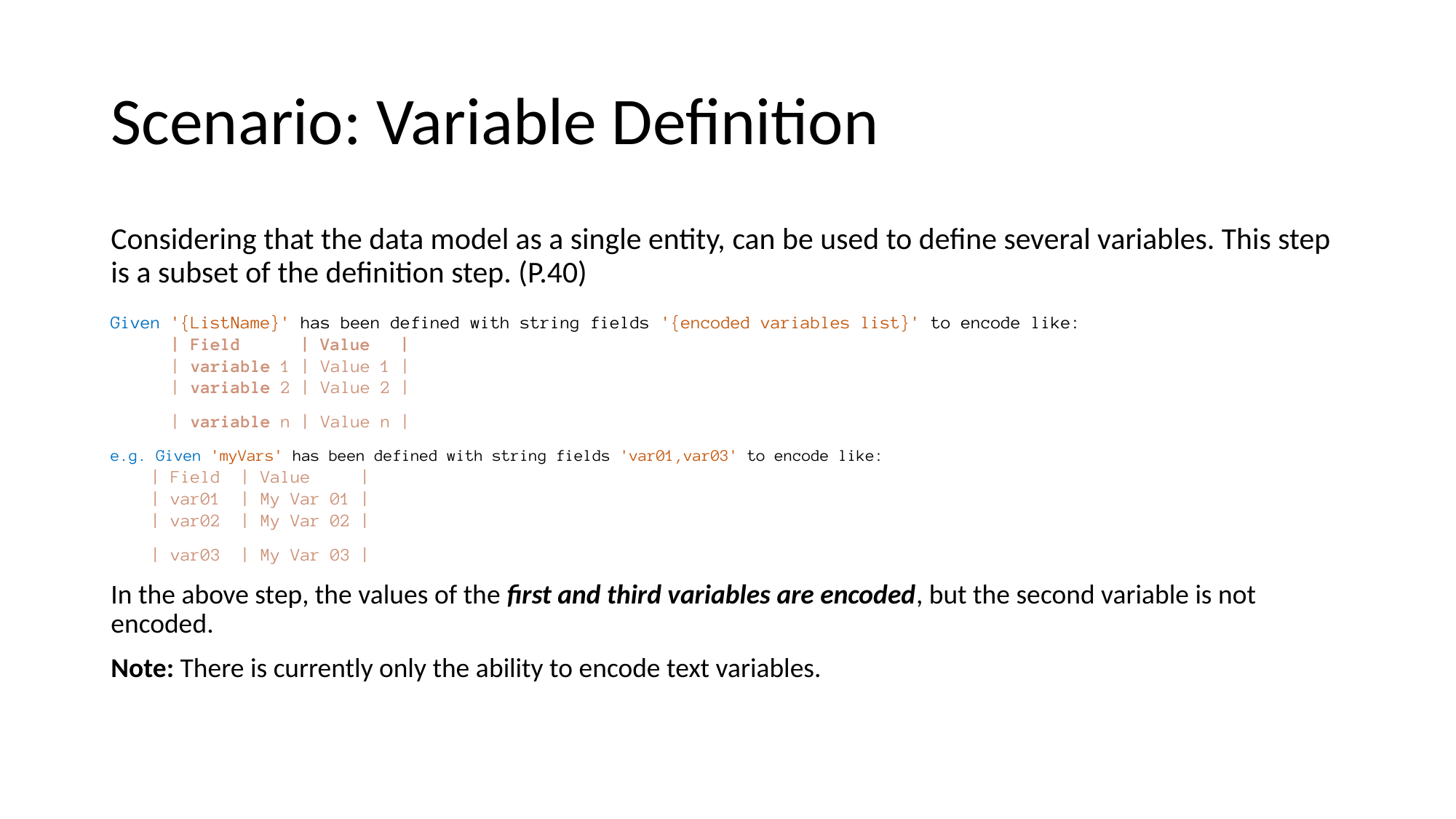

# Scenario: Variable Definition
Considering that the data model as a single entity, can be used to define several variables. This step is a subset of the definition step. (P.40)

Given '{ListName}' has been defined with string fields '{encoded variables list}' to encode like:
      | Field      | Value   |
      | variable 1 | Value 1 |
      | variable 2 | Value 2 |
      | variable n | Value n |
e.g. Given 'myVars' has been defined with string fields 'var01,var03' to encode like:
    | Field  | Value     |
    | var01  | My Var 01 |
    | var02  | My Var 02 |
    | var03  | My Var 03 |
In the above step, the values of the first and third variables are encoded, but the second variable is not encoded.
Note: There is currently only the ability to encode text variables.